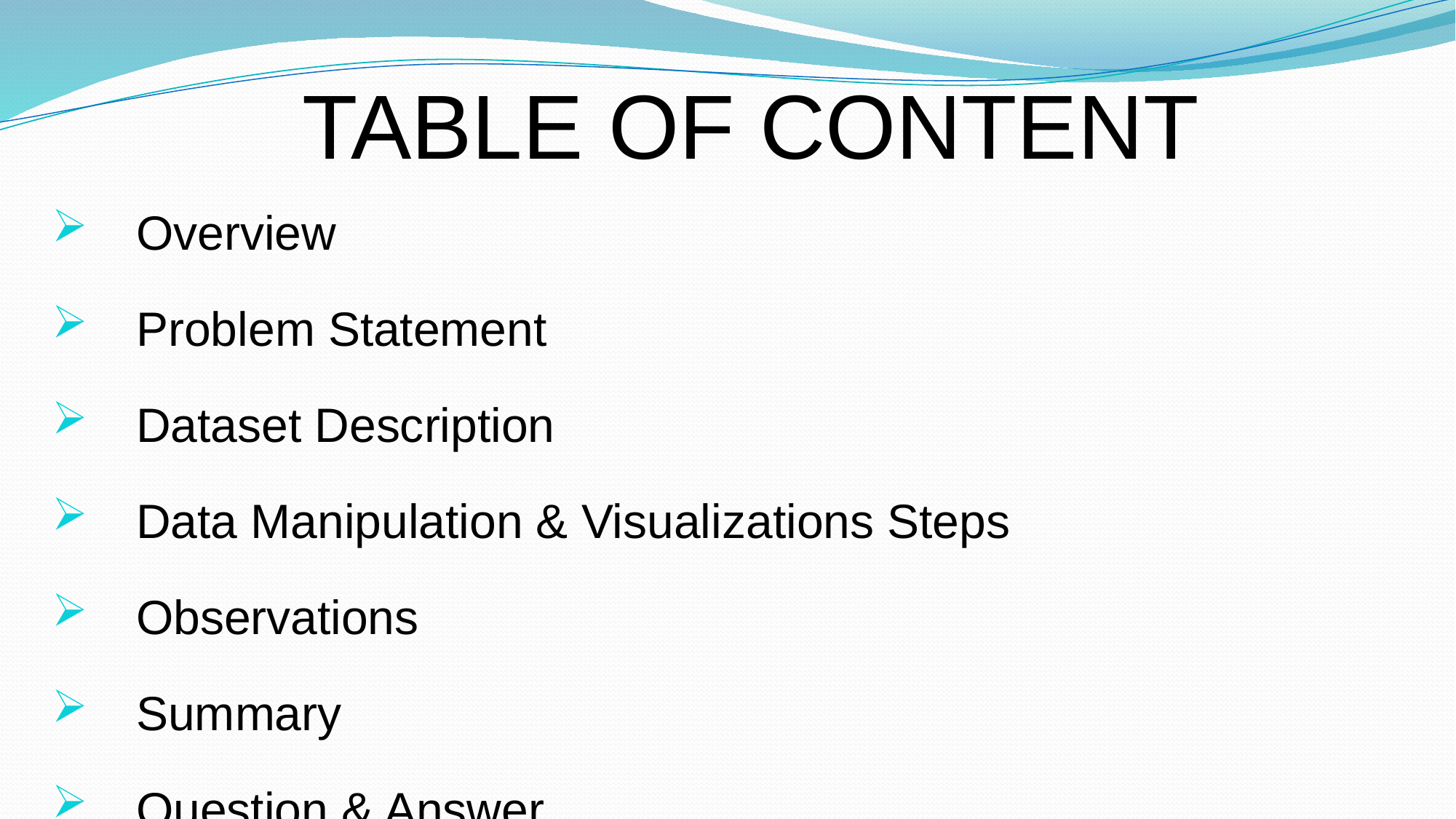

# TABLE OF CONTENT
Overview
Problem Statement
Dataset Description
Data Manipulation & Visualizations Steps
Observations
Summary
Question & Answer